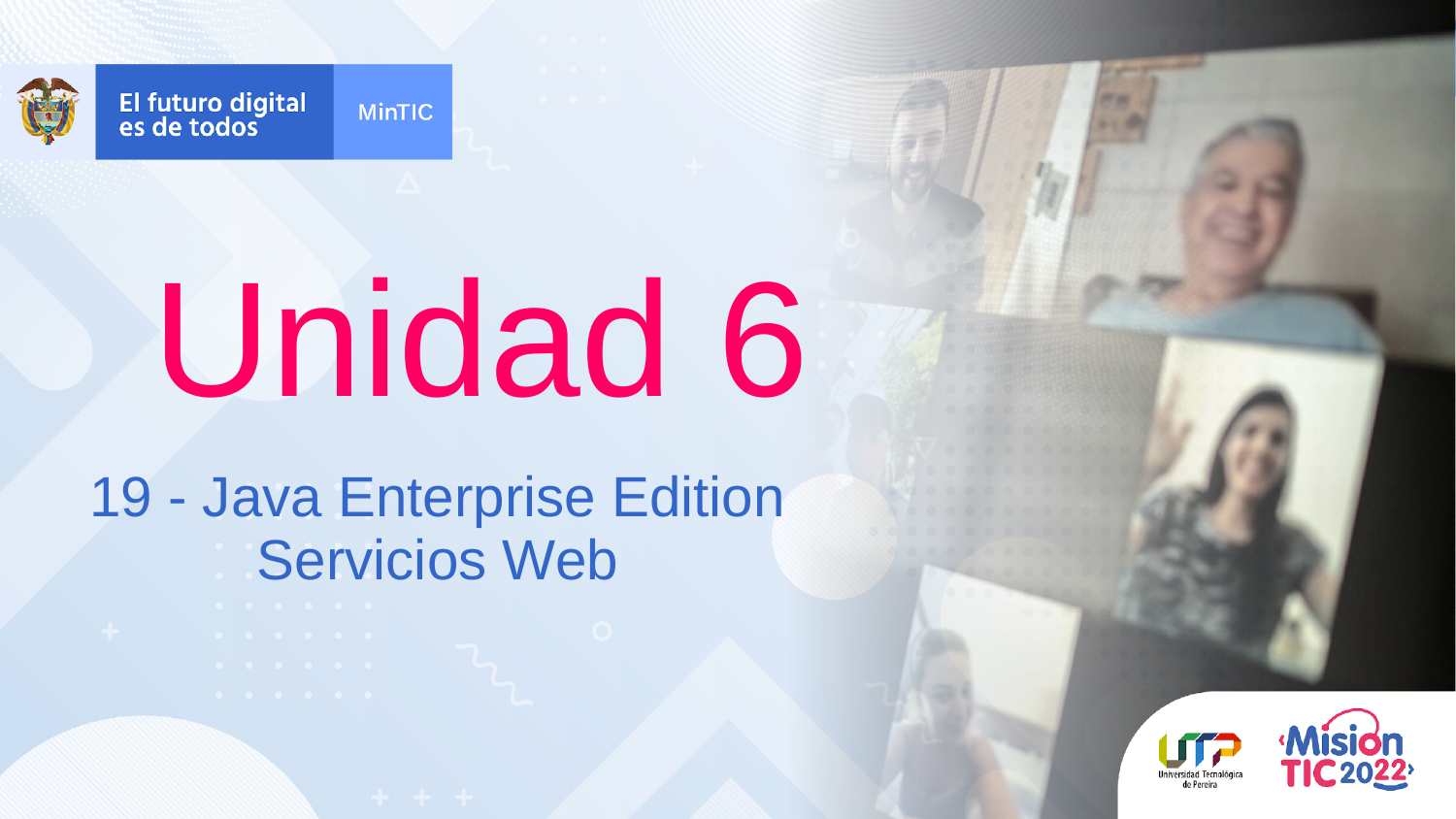

# Unidad 6
19 - Java Enterprise Edition
Servicios Web